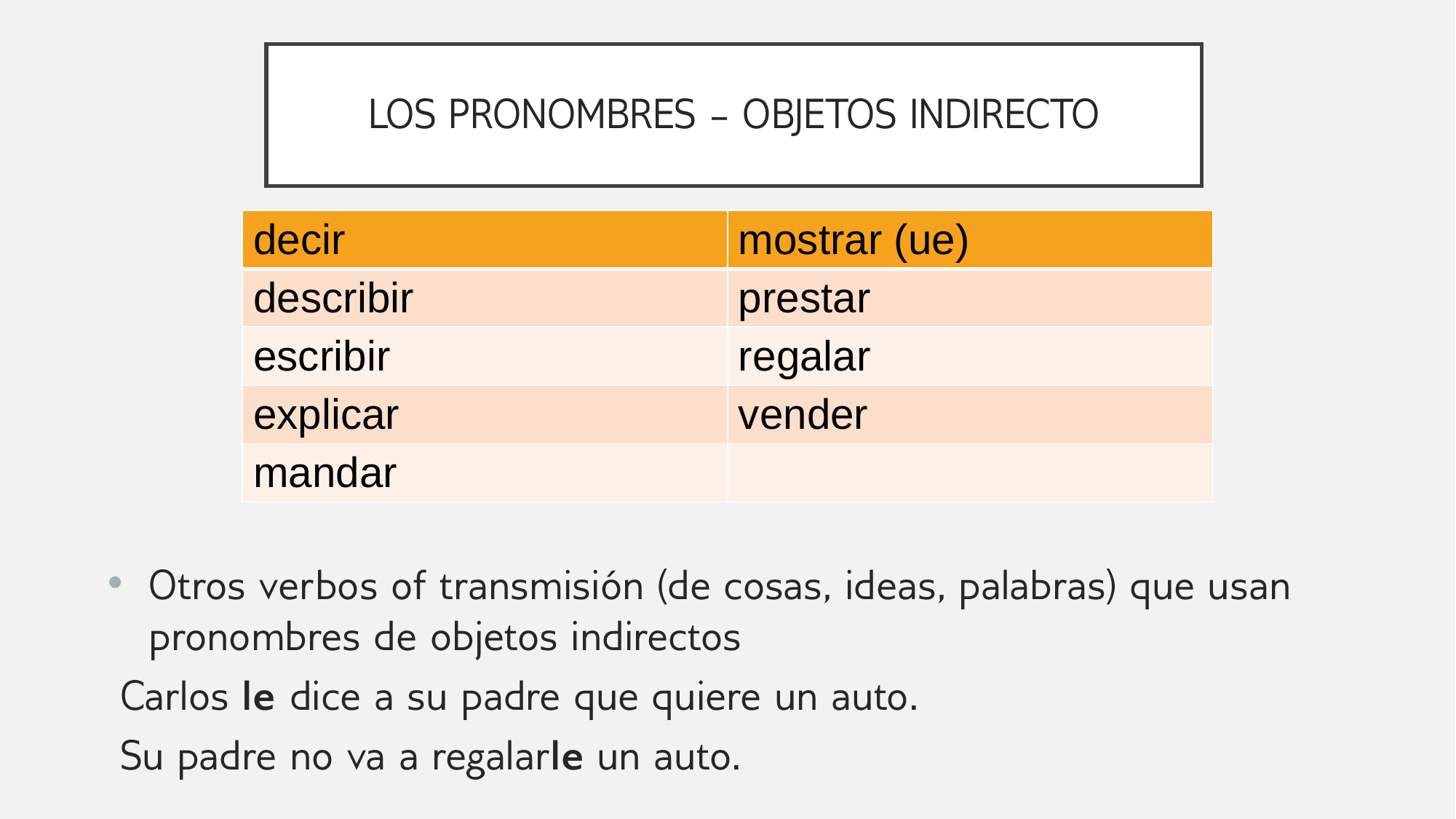

# LOS PRONOMBRES – OBJETOS INDIRECTO
| decir | mostrar (ue) |
| --- | --- |
| describir | prestar |
| escribir | regalar |
| explicar | vender |
| mandar |  |
Otros verbos of transmisión (de cosas, ideas, palabras) que usan pronombres de objetos indirectos
Carlos le dice a su padre que quiere un auto.
Su padre no va a regalarle un auto.